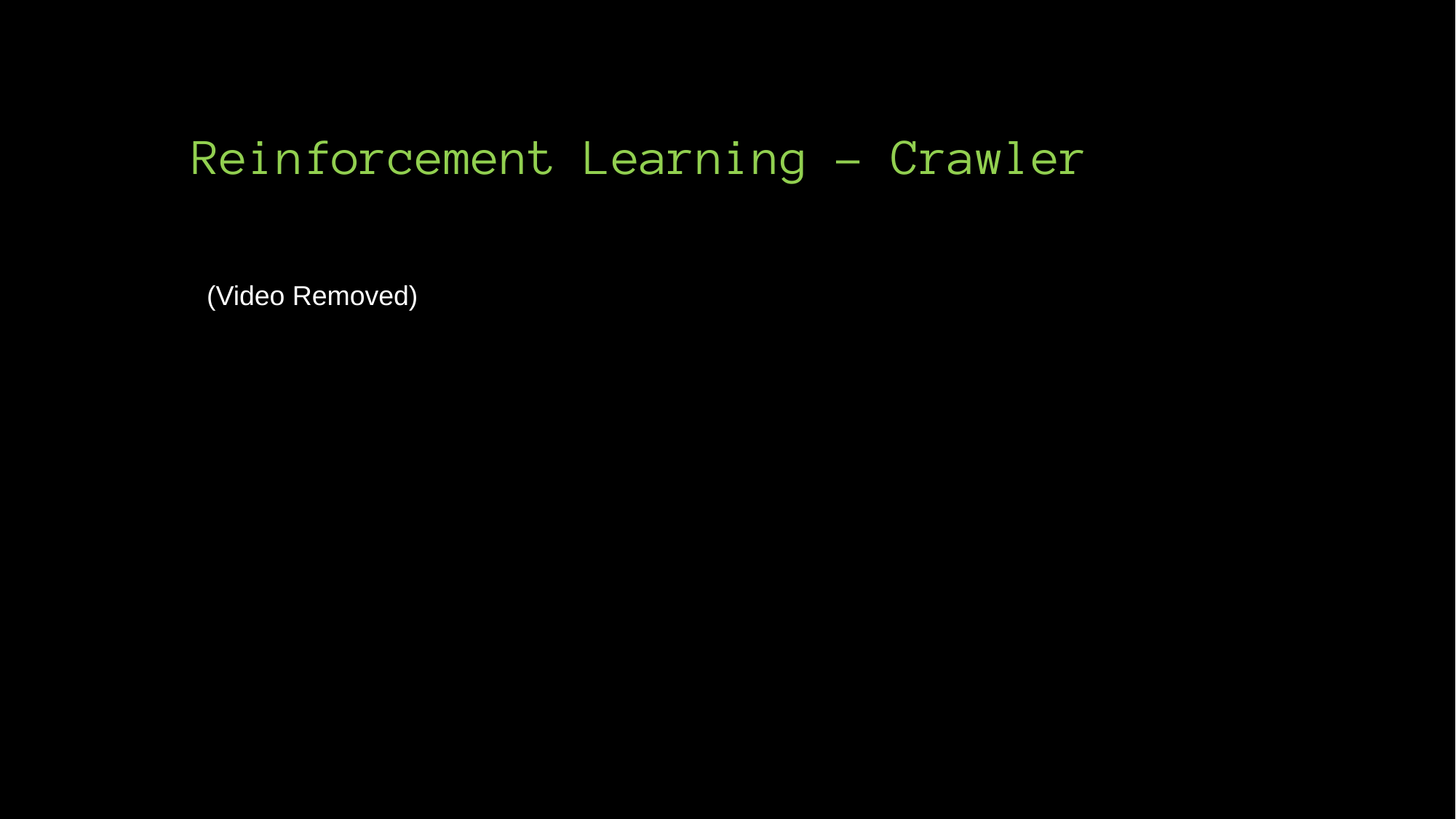

# Reinforcement Learning - Crawler
(Video Removed)